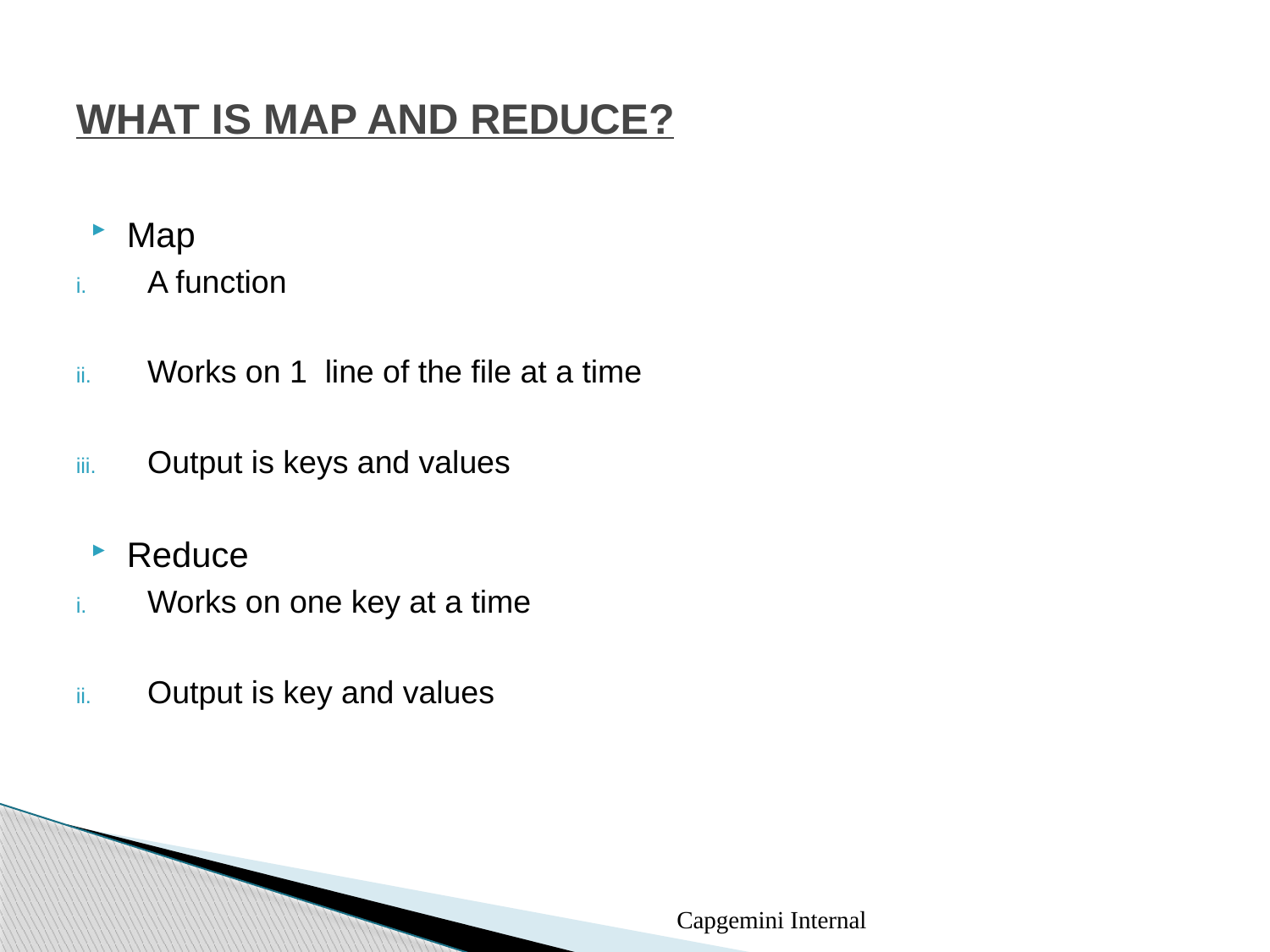

# WHAT IS MAP AND REDUCE?
Map
A function

Works on 1  line of the file at a time

Output is keys and values

Reduce
Works on one key at a time

Output is key and values
Capgemini Internal